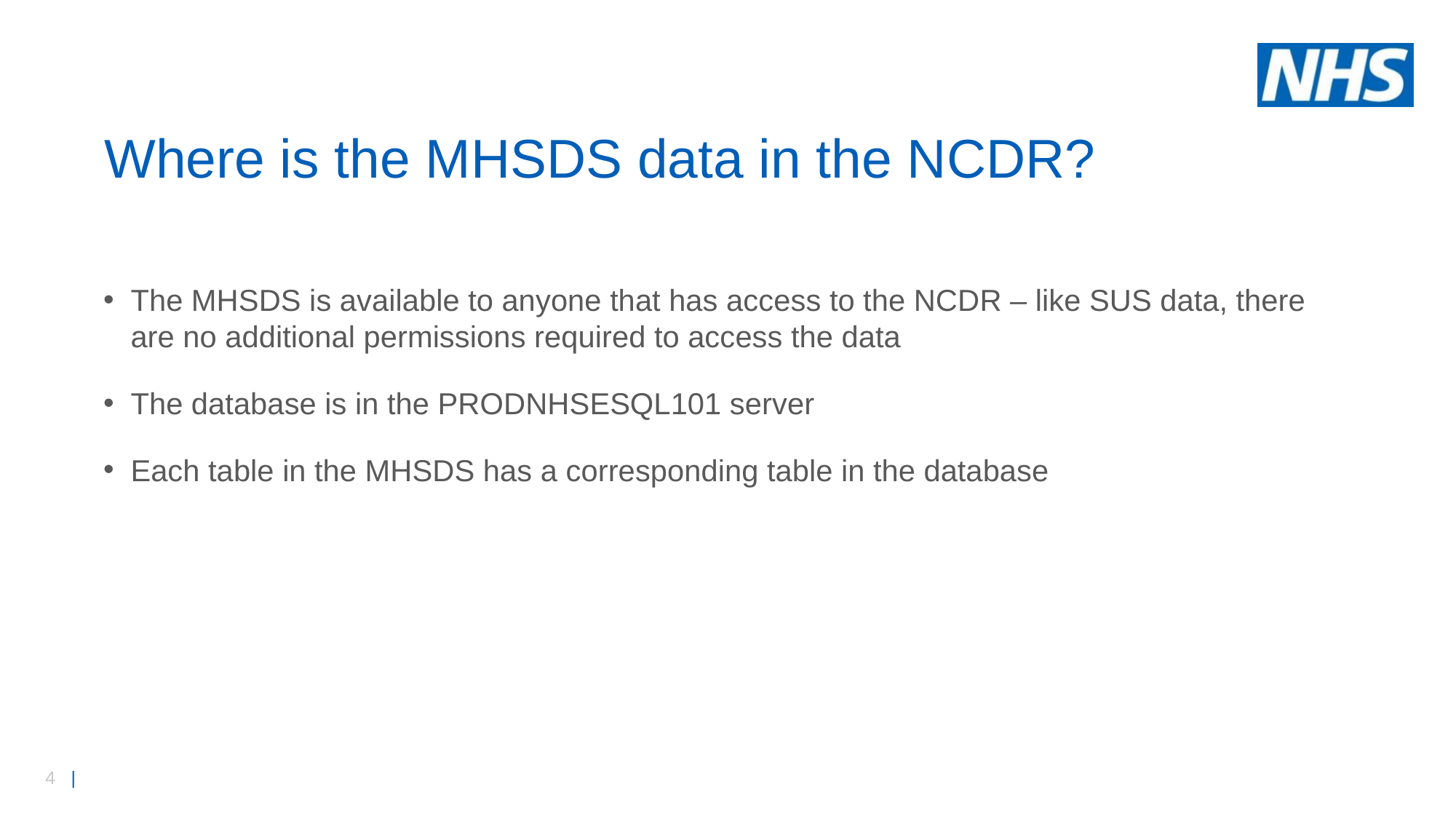

# Where is the MHSDS data in the NCDR?
The MHSDS is available to anyone that has access to the NCDR – like SUS data, there are no additional permissions required to access the data
The database is in the PRODNHSESQL101 server
Each table in the MHSDS has a corresponding table in the database